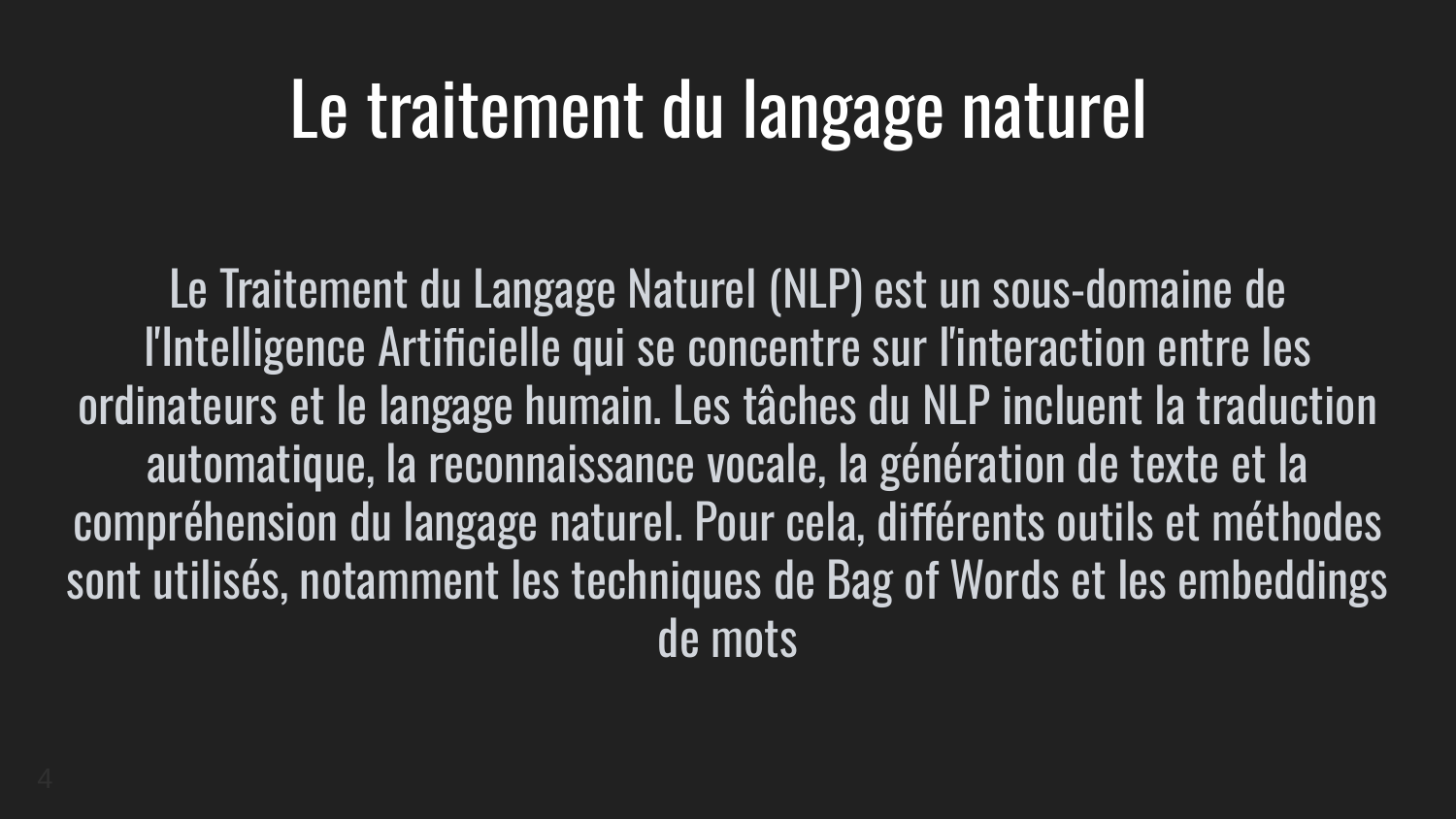

# Le traitement du langage naturel
Le Traitement du Langage Naturel (NLP) est un sous-domaine de l'Intelligence Artificielle qui se concentre sur l'interaction entre les ordinateurs et le langage humain. Les tâches du NLP incluent la traduction automatique, la reconnaissance vocale, la génération de texte et la compréhension du langage naturel. Pour cela, différents outils et méthodes sont utilisés, notamment les techniques de Bag of Words et les embeddings de mots
4